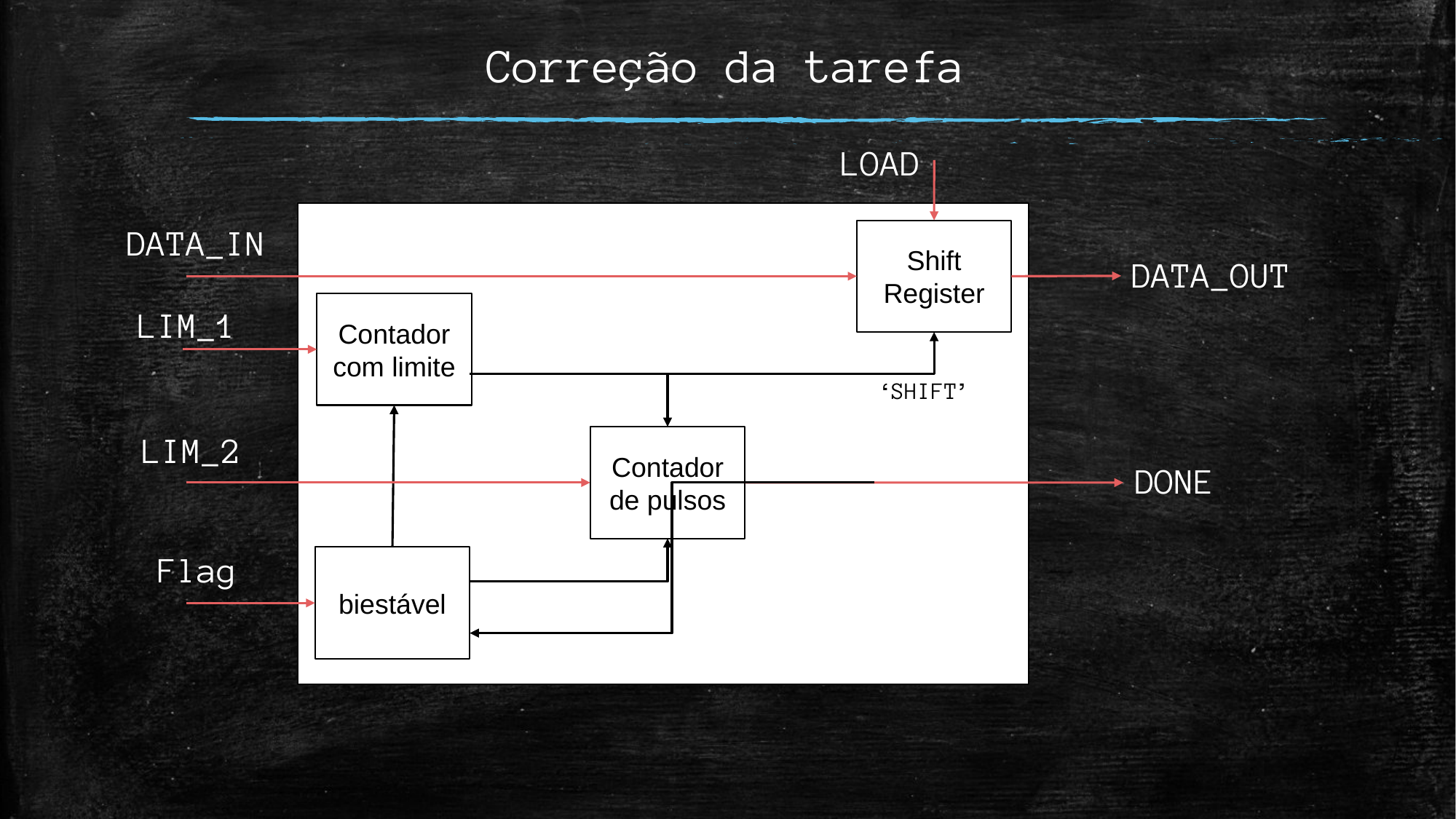

# Correção da tarefa
LOAD

DATA_IN
Shift Register
DATA_OUT
Contador com limite
LIM_1
‘SHIFT’
LIM_2
Contador de pulsos
DONE
Flag
biestável